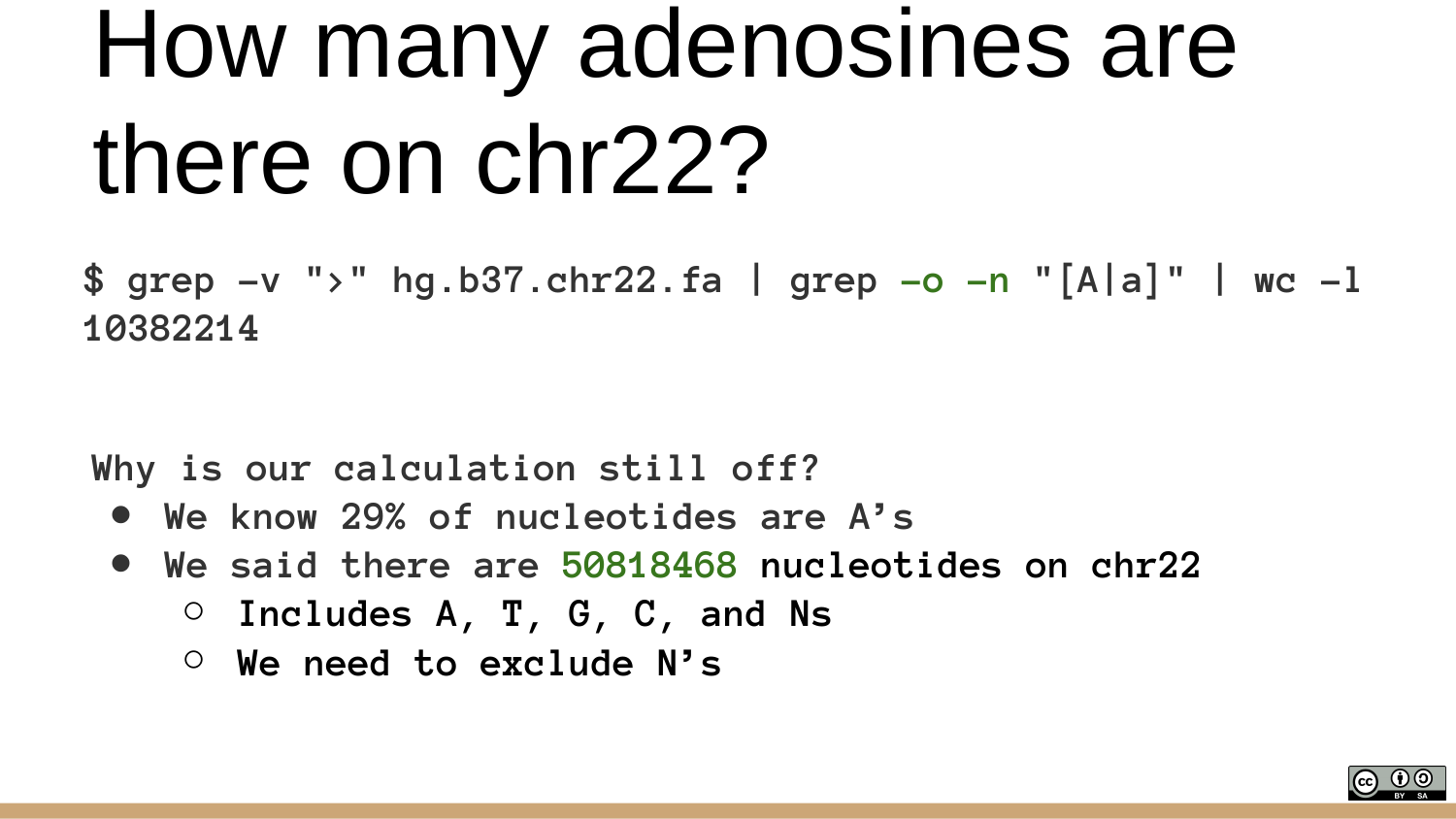

# How many adenosines are there on chr22?

$ grep -v ">" hg.b37.chr22.fa | grep -o -n "[A|a]" | wc -l
10382214
Why is our calculation still off?
We know 29% of nucleotides are A’s
We said there are 50818468 nucleotides on chr22
Includes A, T, G, C, and Ns
We need to exclude N’s